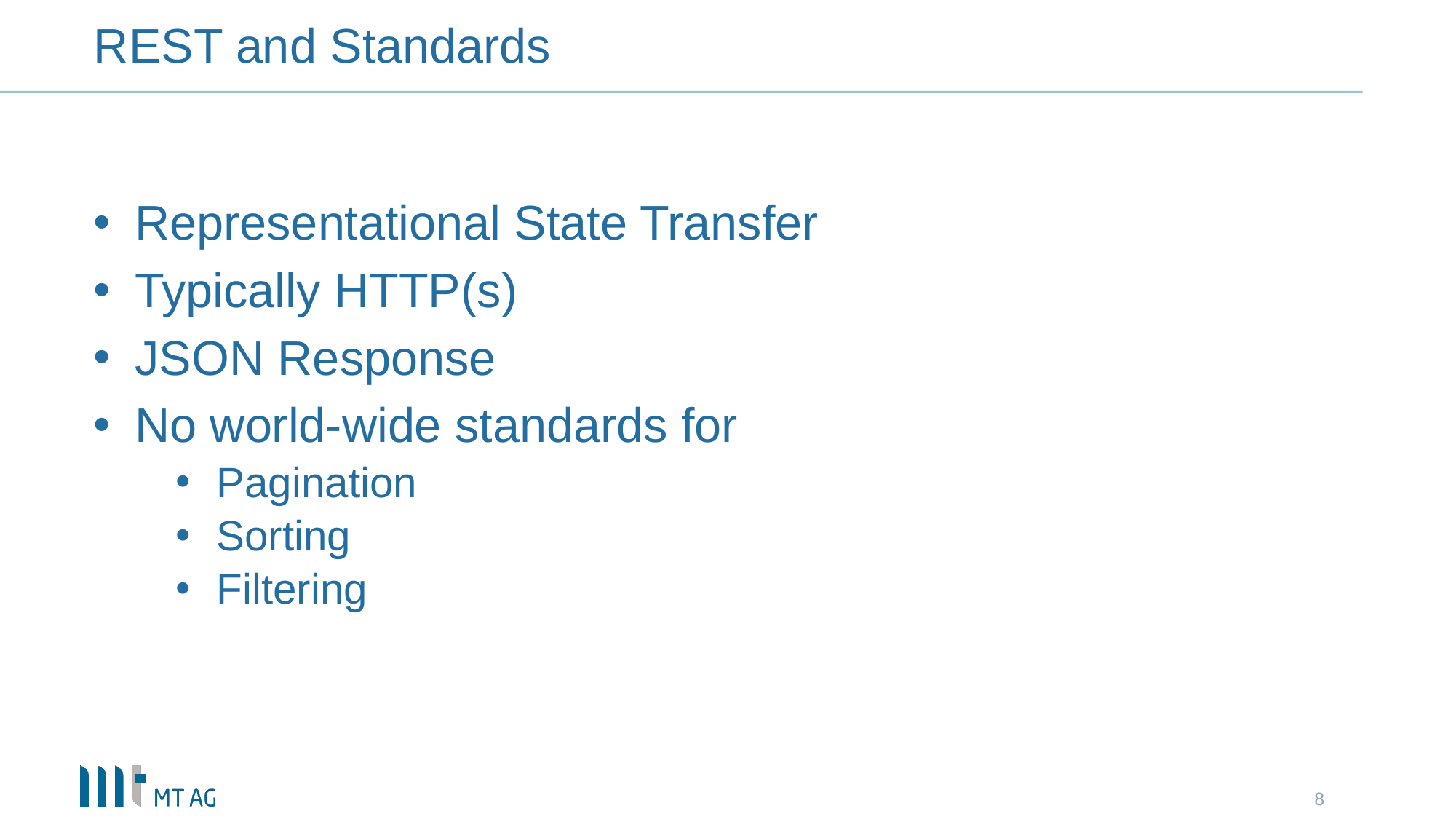

# REST and Standards

Representational State Transfer
Typically HTTP(s)
JSON Response
No world-wide standards for
Pagination
Sorting
Filtering

8